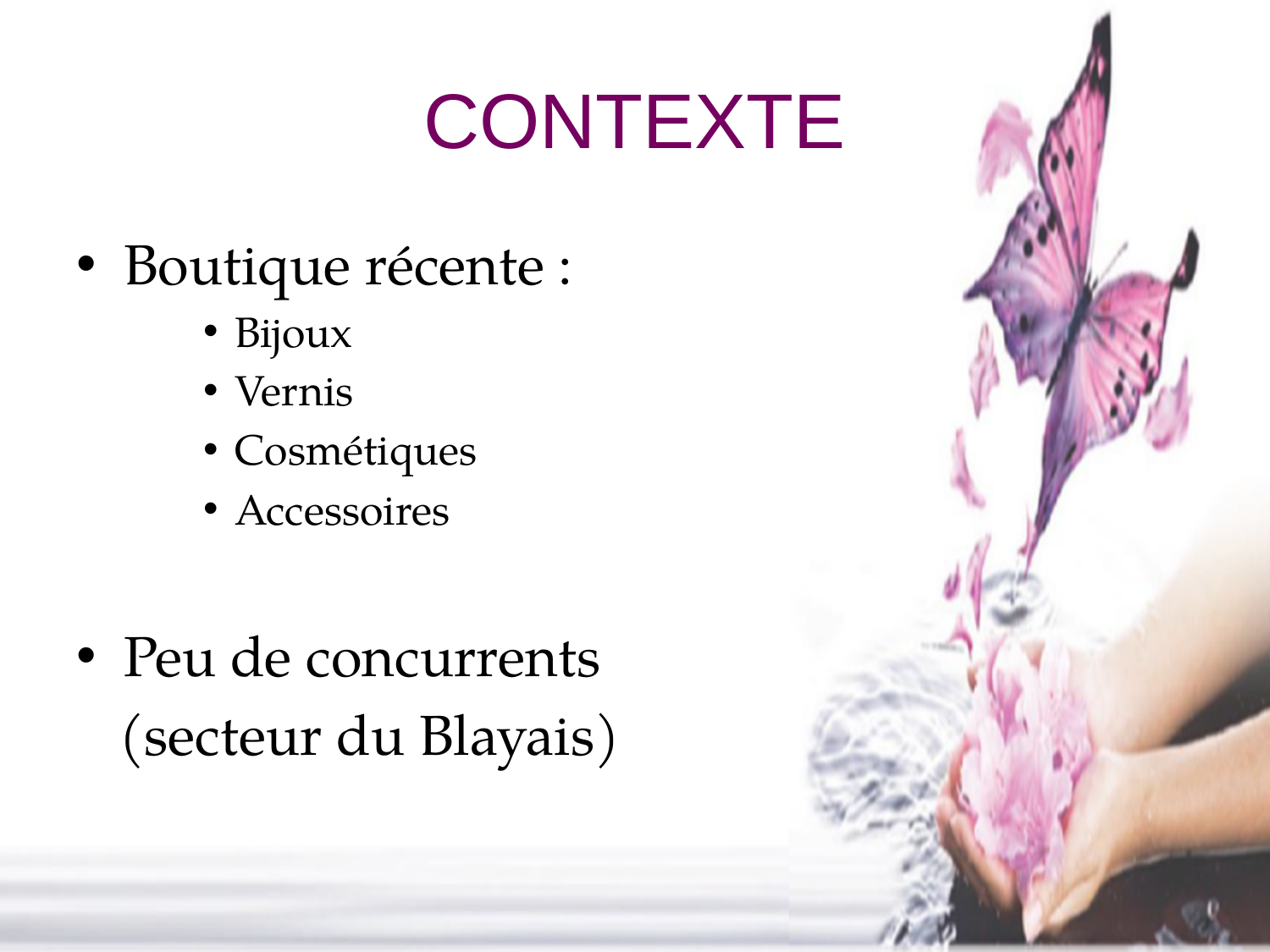

# CONTEXTE
Boutique récente :
Bijoux
Vernis
Cosmétiques
Accessoires

Peu de concurrents
   (secteur du Blayais)